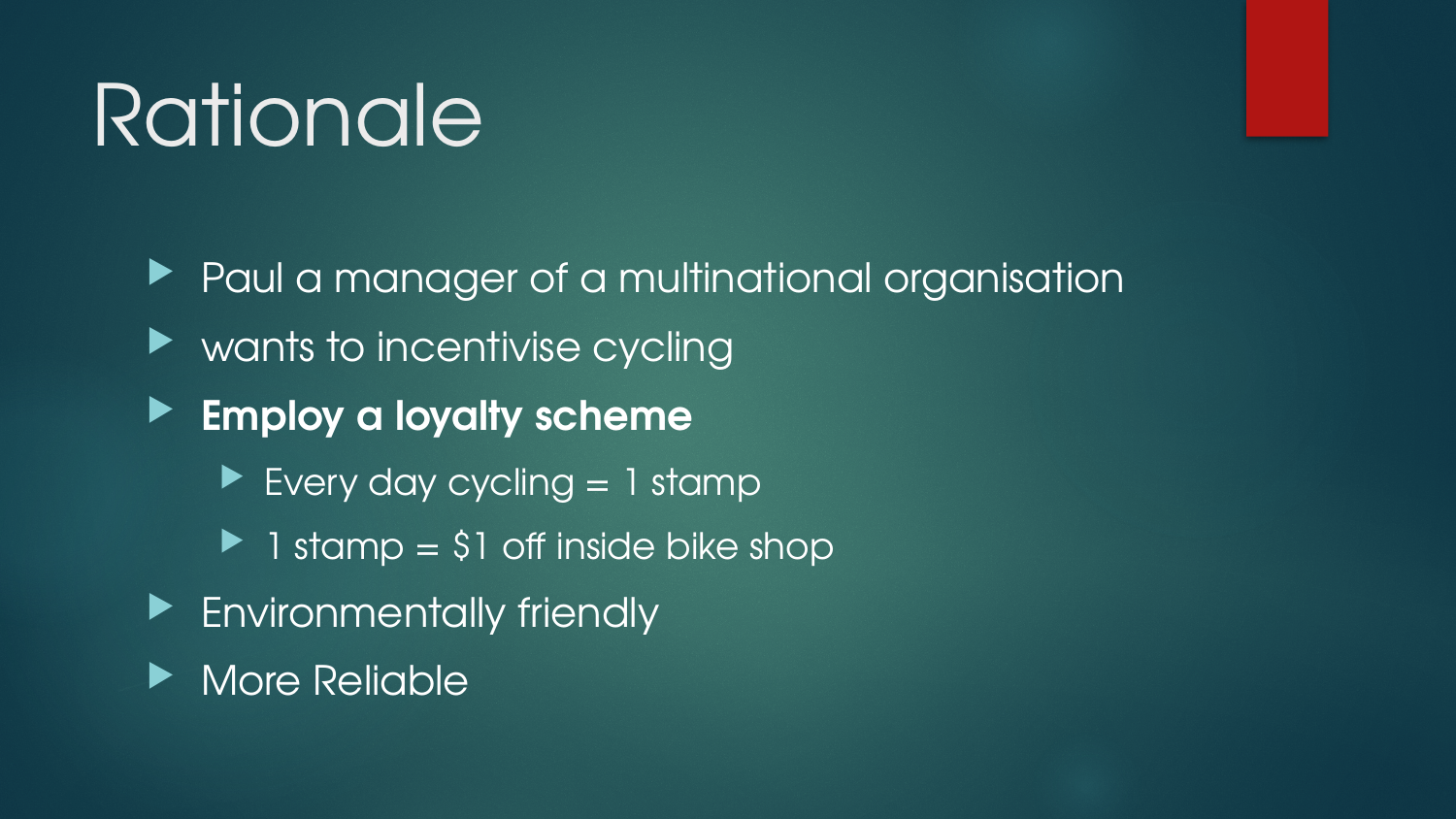

# Rationale
Paul a manager of a multinational organisation
wants to incentivise cycling
Employ a loyalty scheme
Every day cycling = 1 stamp
1 stamp = $1 off inside bike shop
Environmentally friendly
More Reliable